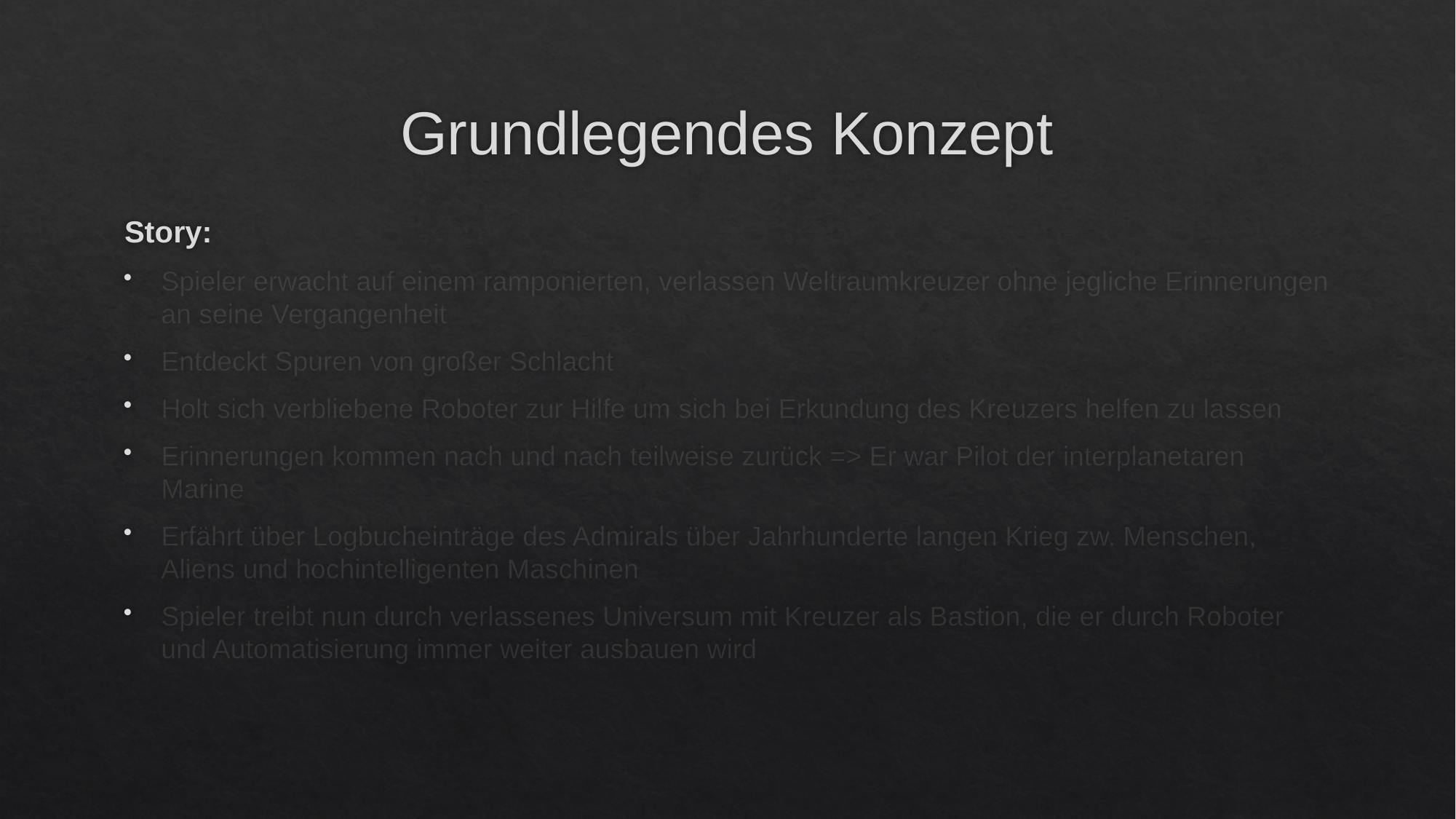

# Grundlegendes Konzept
Story:
Spieler erwacht auf einem ramponierten, verlassen Weltraumkreuzer ohne jegliche Erinnerungen an seine Vergangenheit
Entdeckt Spuren von großer Schlacht
Holt sich verbliebene Roboter zur Hilfe um sich bei Erkundung des Kreuzers helfen zu lassen
Erinnerungen kommen nach und nach teilweise zurück => Er war Pilot der interplanetaren Marine
Erfährt über Logbucheinträge des Admirals über Jahrhunderte langen Krieg zw. Menschen, Aliens und hochintelligenten Maschinen
Spieler treibt nun durch verlassenes Universum mit Kreuzer als Bastion, die er durch Roboter und Automatisierung immer weiter ausbauen wird